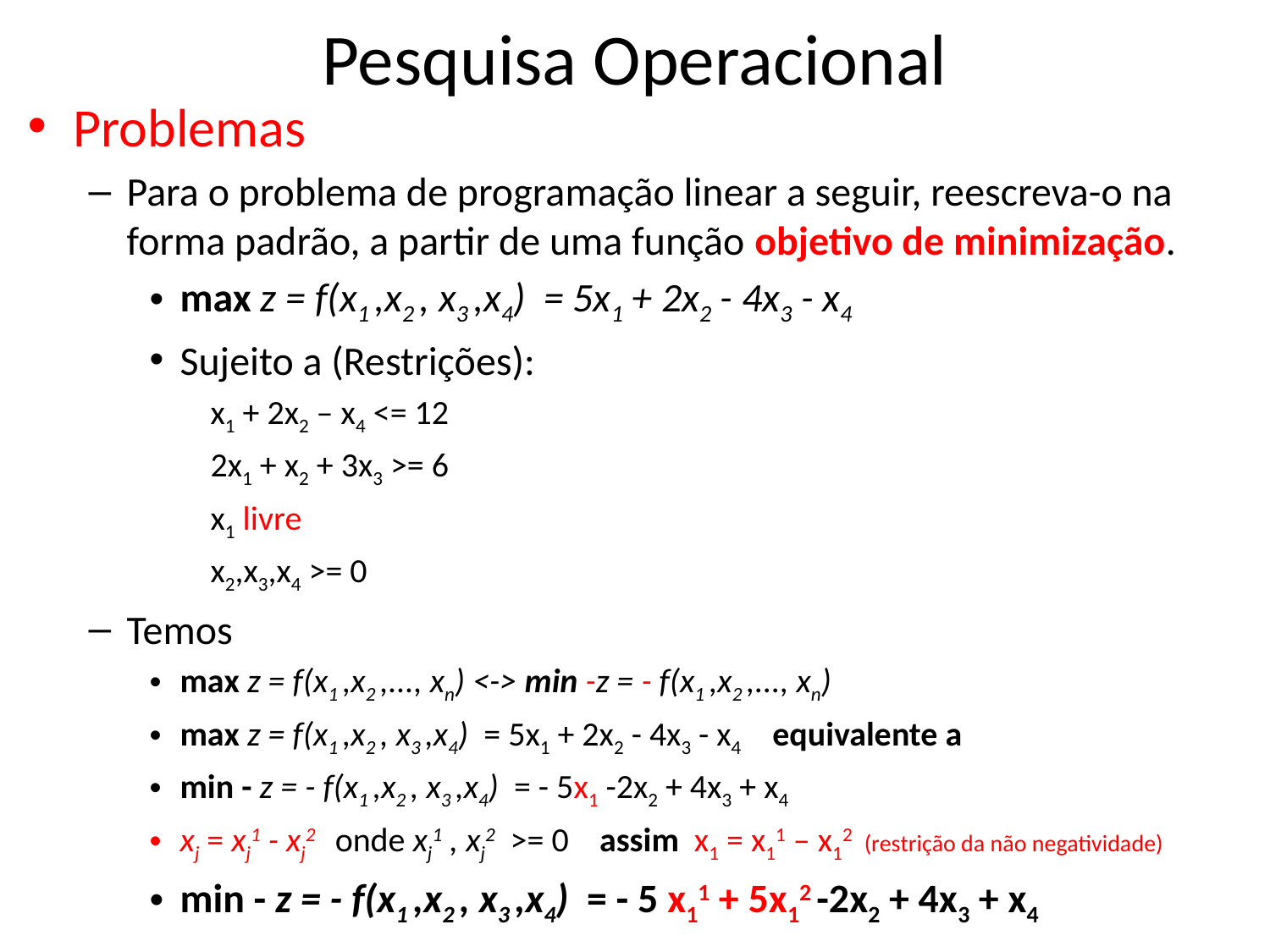

# Pesquisa Operacional
Problemas
Para o problema de programação linear a seguir, reescreva-o na forma padrão, a partir de uma função objetivo de minimização.
max z = f(x1 ,x2 , x3 ,x4)  = 5x1 + 2x2 - 4x3 - x4
Sujeito a (Restrições):
x1 + 2x2 – x4 <= 12
2x1 + x2 + 3x3 >= 6
x1 livre
x2,x3,x4 >= 0
Temos
max z = f(x1 ,x2 ,..., xn) <-> min -z = - f(x1 ,x2 ,..., xn)
max z = f(x1 ,x2 , x3 ,x4)  = 5x1 + 2x2 - 4x3 - x4       equivalente a
min - z = - f(x1 ,x2 , x3 ,x4)  = - 5x1 -2x2 + 4x3 + x4
xj = xj1 - xj2   onde xj1 , xj2  >= 0    assim  x1 = x11 – x12  (restrição da não negatividade)
min - z = - f(x1 ,x2 , x3 ,x4)  = - 5 x11 + 5x12 -2x2 + 4x3 + x4